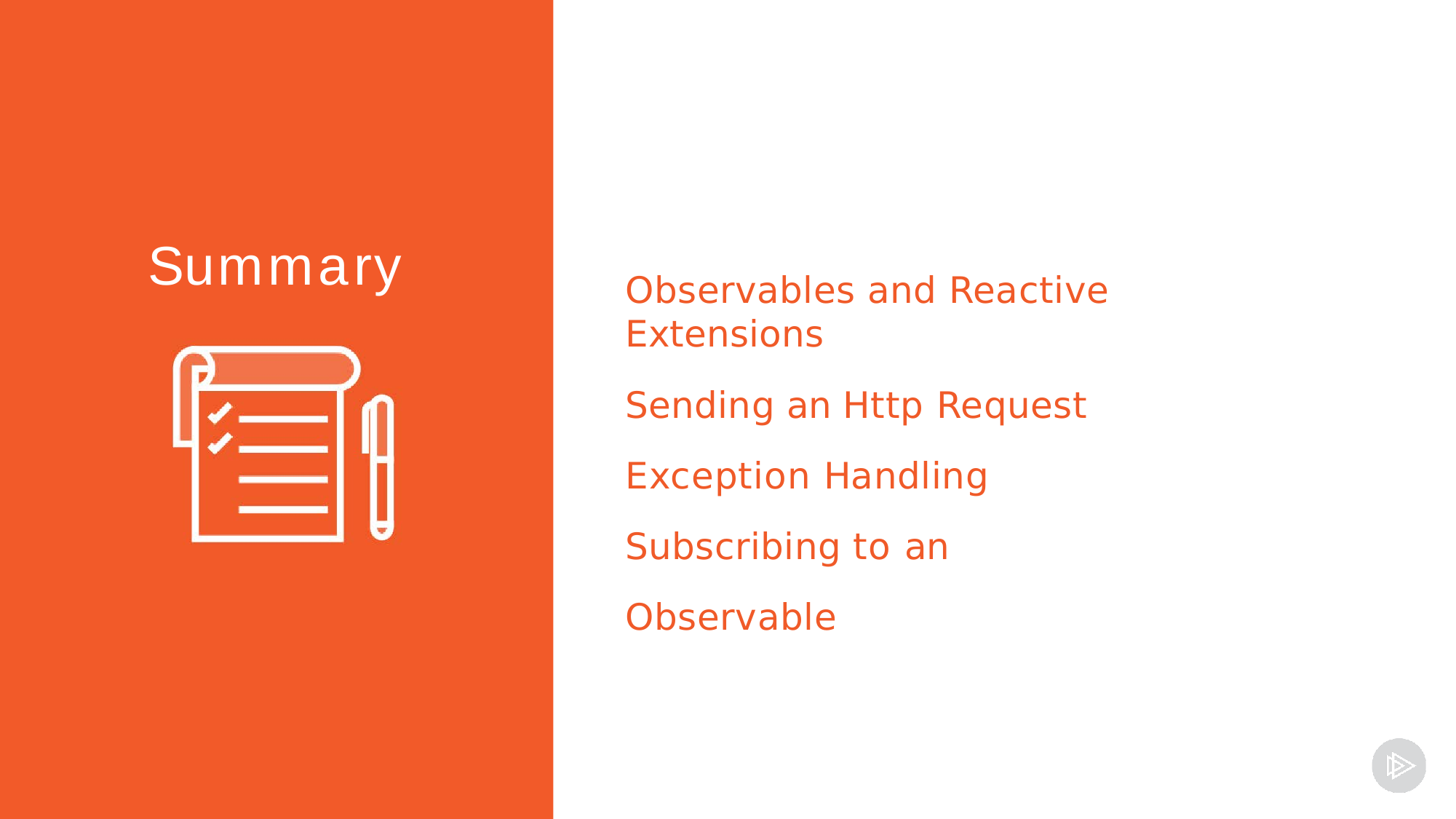

Summary
Observables and Reactive Extensions
Sending an Http Request  Exception Handling  Subscribing to an Observable